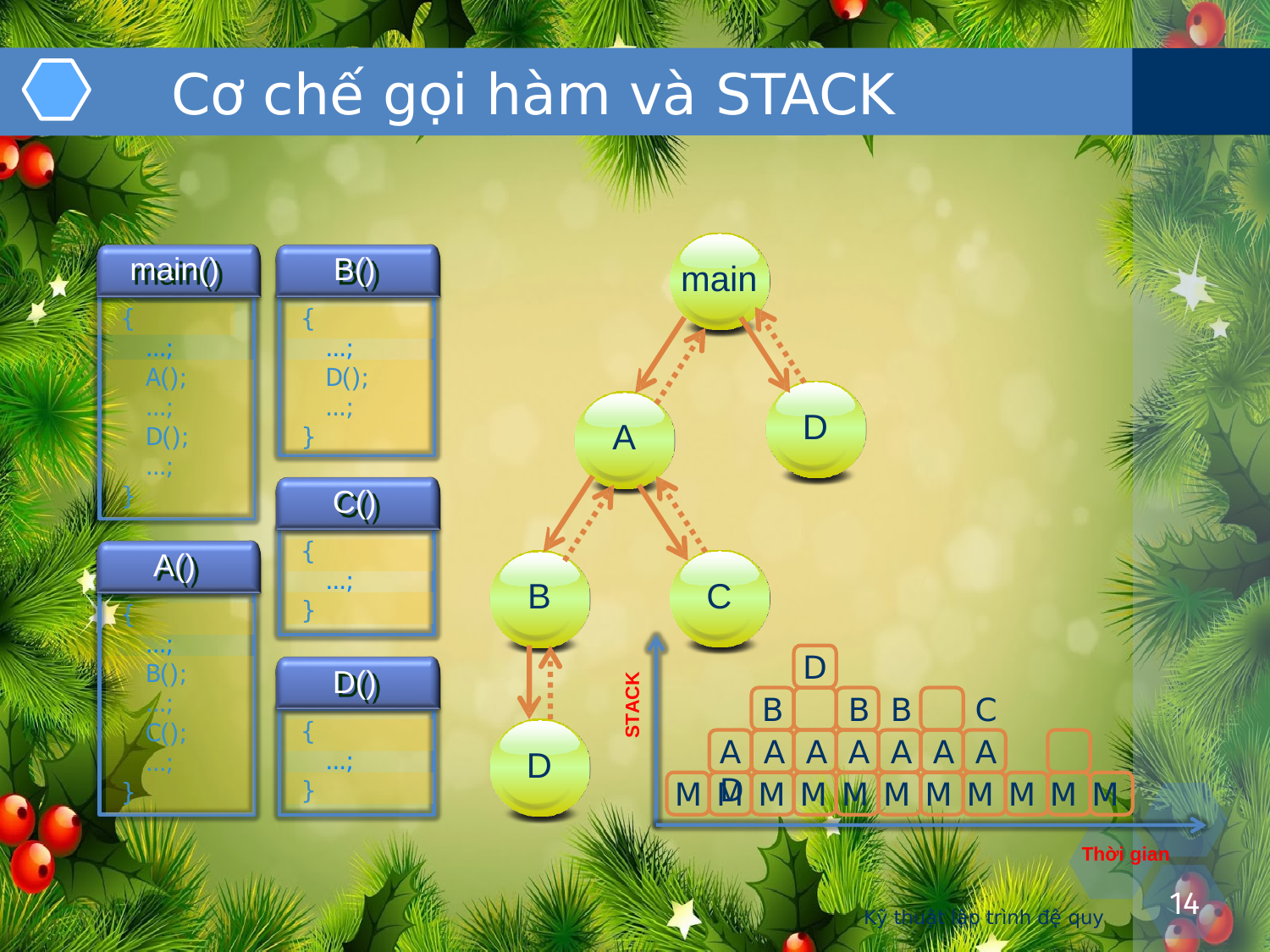

# Cơ chế gọi hàm và STACK

main()
B()
main

{
{

…;
…;

A();
D();

…;
…;

D
A
D();
}

…;

C()
}

{

A()

…;
C
B

}
{

…;

D
B	B	B	C
A	A	A	A	A	A	A	D

B();
D()
STACK
…;

{
C();

D
…;
…;

M M M M M M M M M M M
}
}

Thời gian

14
Kỹ thuật lập trình đệ quy